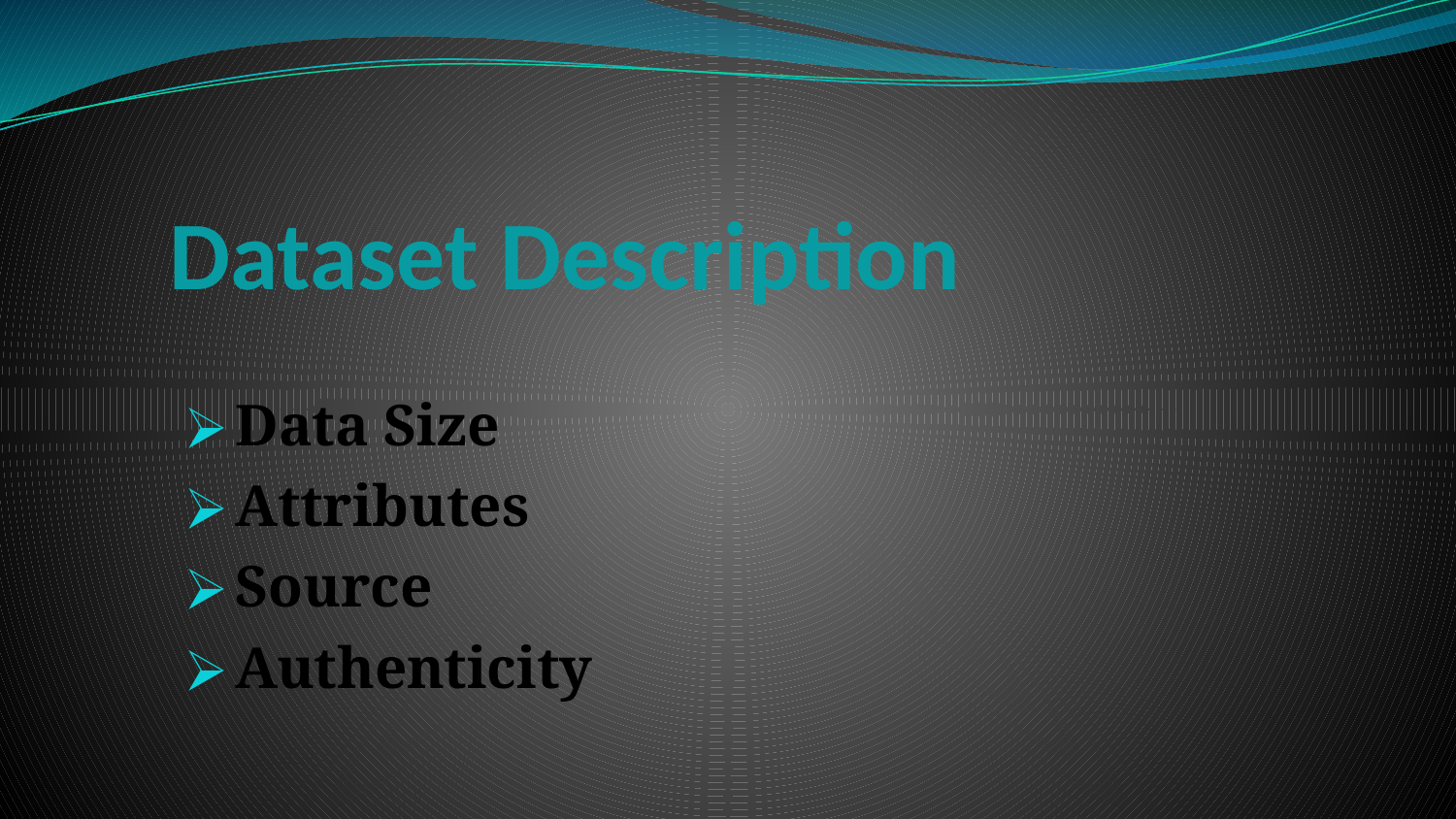

# Dataset Description
Data Size
Attributes
Source
Authenticity